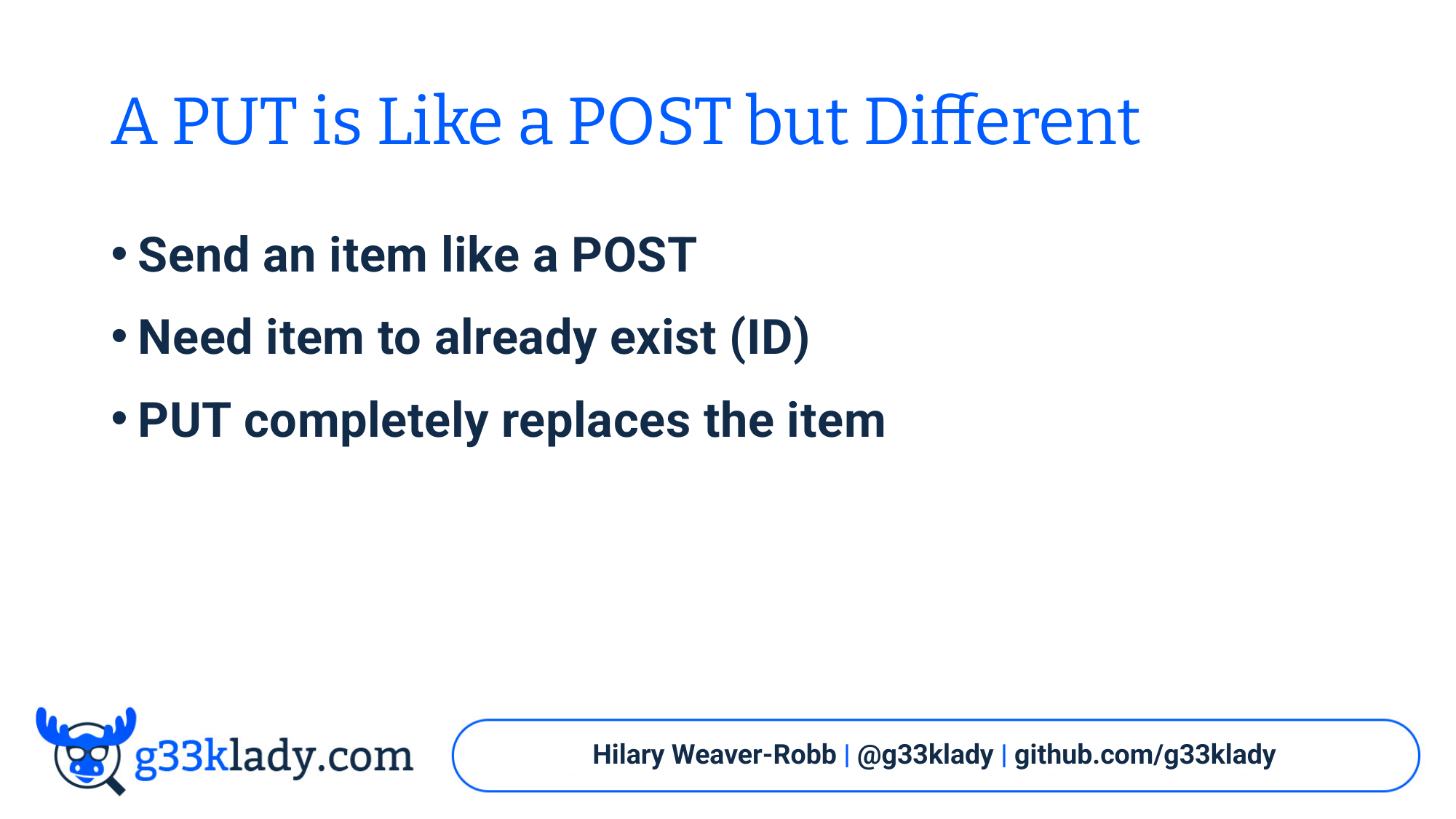

# A PUT is Like a POST but Different
Send an item like a POST
Need item to already exist (ID)
PUT completely replaces the item